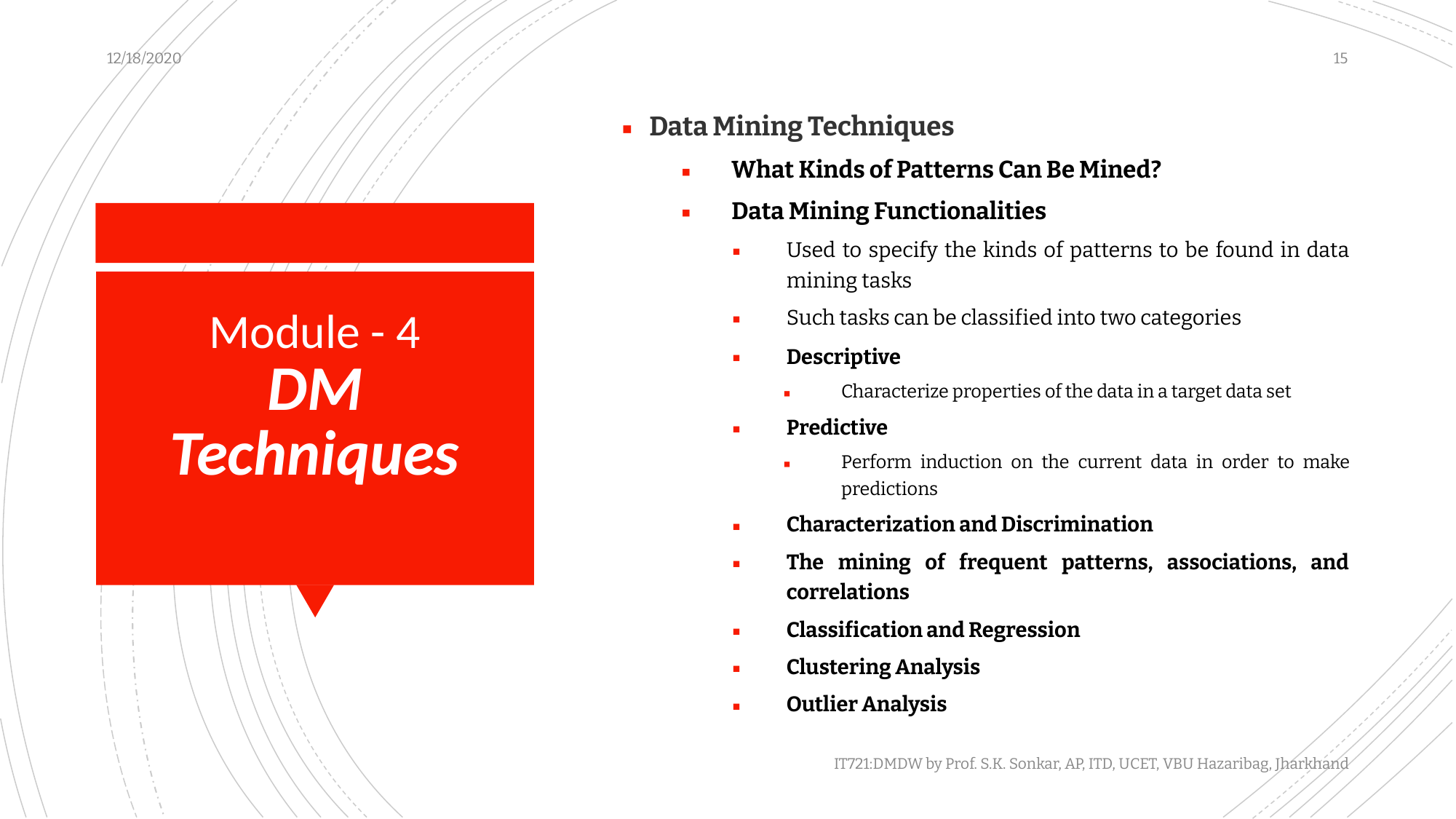

12/18/2020
15
Data Mining Techniques
What Kinds of Patterns Can Be Mined?
Data Mining Functionalities
Used to specify the kinds of patterns to be found in data mining tasks
Such tasks can be classified into two categories
Descriptive
Characterize properties of the data in a target data set
Predictive
Perform induction on the current data in order to make predictions
Characterization and Discrimination
The mining of frequent patterns, associations, and correlations
Classification and Regression
Clustering Analysis
Outlier Analysis
# Module - 4 DM Techniques
IT721:DMDW by Prof. S.K. Sonkar, AP, ITD, UCET, VBU Hazaribag, Jharkhand